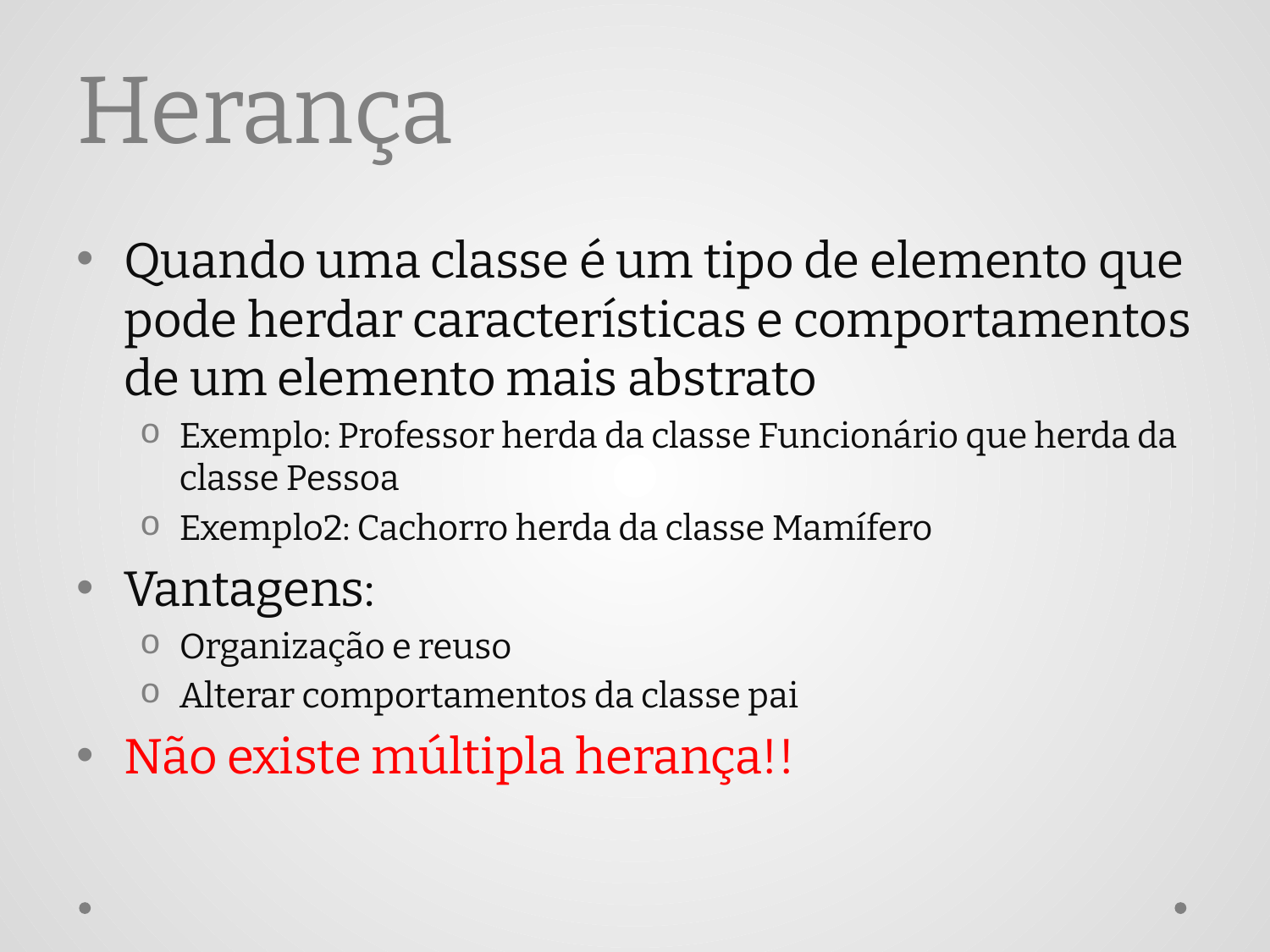

# Herança
Quando uma classe é um tipo de elemento que pode herdar características e comportamentos de um elemento mais abstrato
Exemplo: Professor herda da classe Funcionário que herda da classe Pessoa
Exemplo2: Cachorro herda da classe Mamífero
Vantagens:
Organização e reuso
Alterar comportamentos da classe pai
Não existe múltipla herança!!